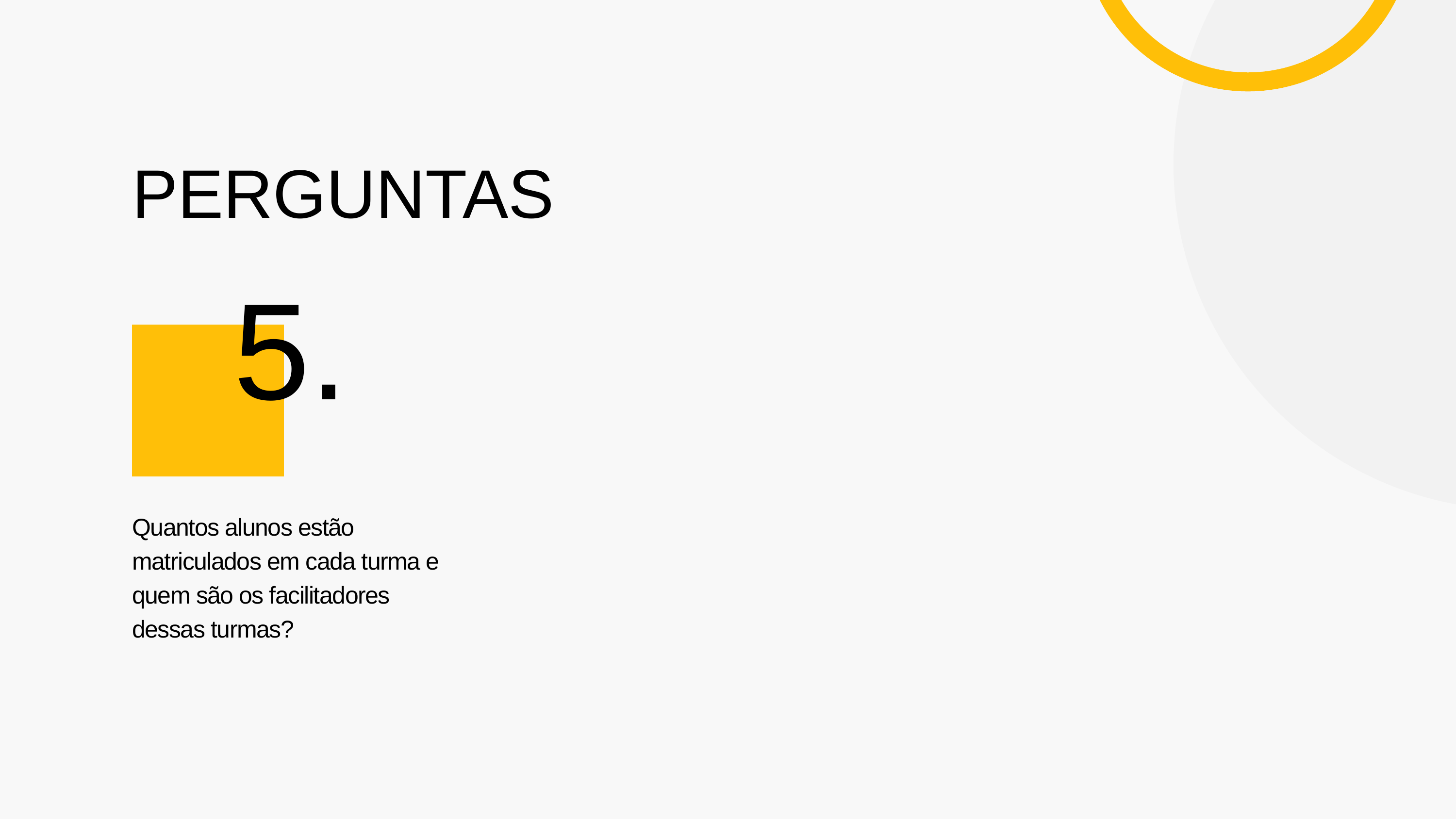

PERGUNTAS
5.

Quantos alunos estão matriculados em cada turma e quem são os facilitadores dessas turmas?